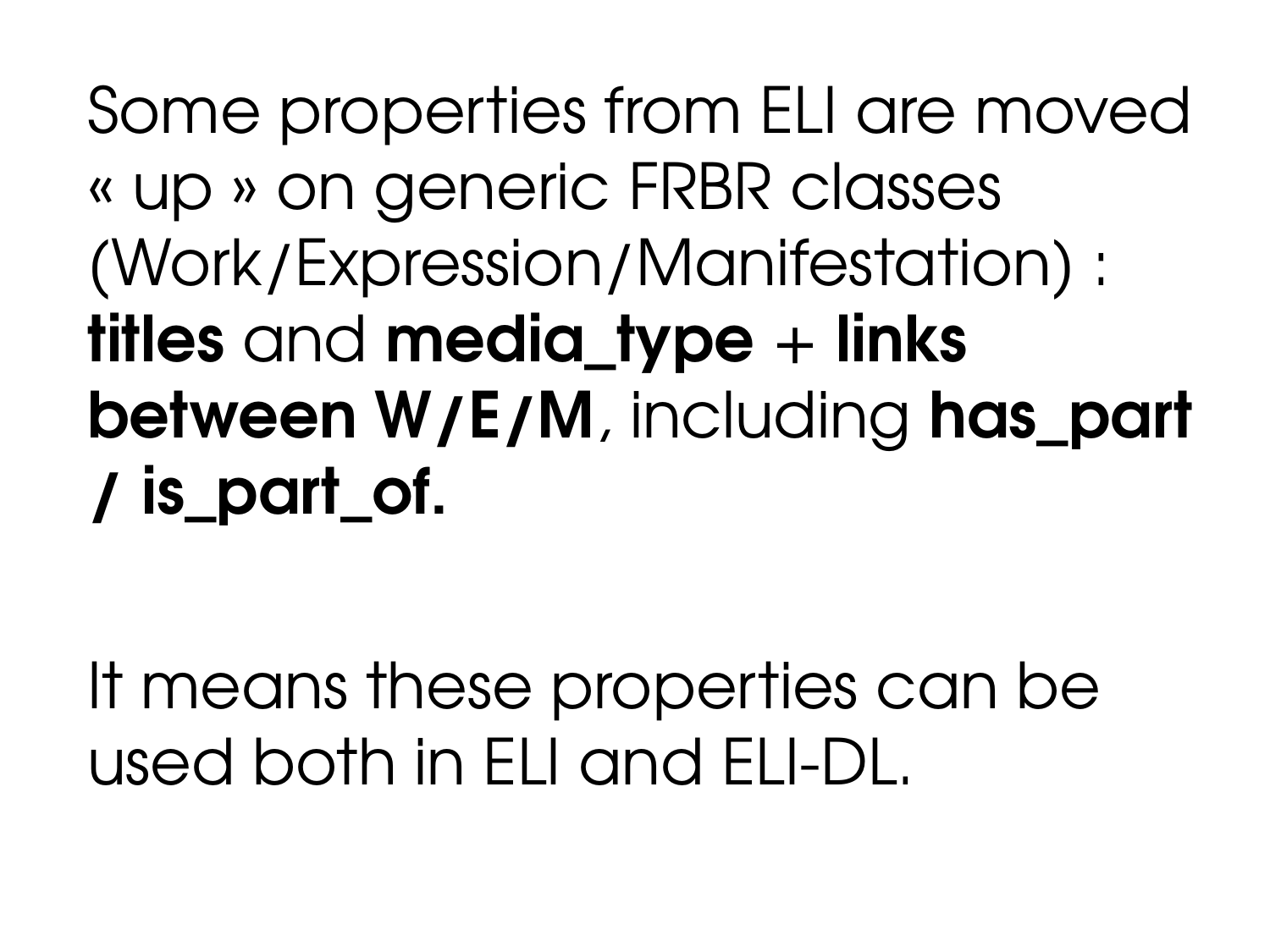

Some properties from ELI are moved « up » on generic FRBR classes (Work/Expression/Manifestation) : titles and media_type + links between W/E/M, including has_part / is_part_of.

It means these properties can be used both in ELI and ELI-DL.